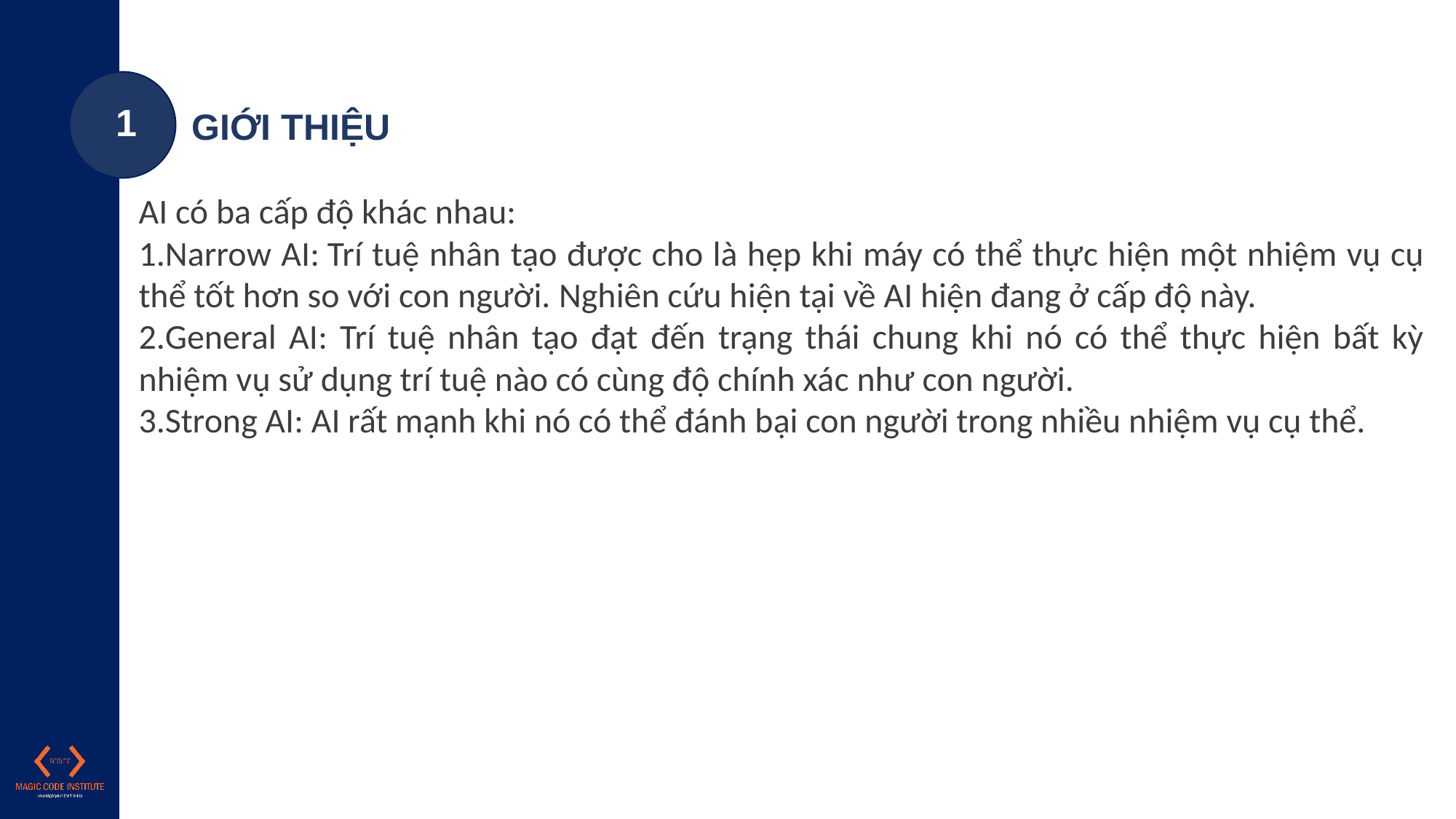

1

GIỚI THIỆU
AI có ba cấp độ khác nhau:
Narrow AI: Trí tuệ nhân tạo được cho là hẹp khi máy có thể thực hiện một nhiệm vụ cụ thể tốt hơn so với con người. Nghiên cứu hiện tại về AI hiện đang ở cấp độ này.
General AI: Trí tuệ nhân tạo đạt đến trạng thái chung khi nó có thể thực hiện bất kỳ nhiệm vụ sử dụng trí tuệ nào có cùng độ chính xác như con người.
Strong AI: AI rất mạnh khi nó có thể đánh bại con người trong nhiều nhiệm vụ cụ thể.